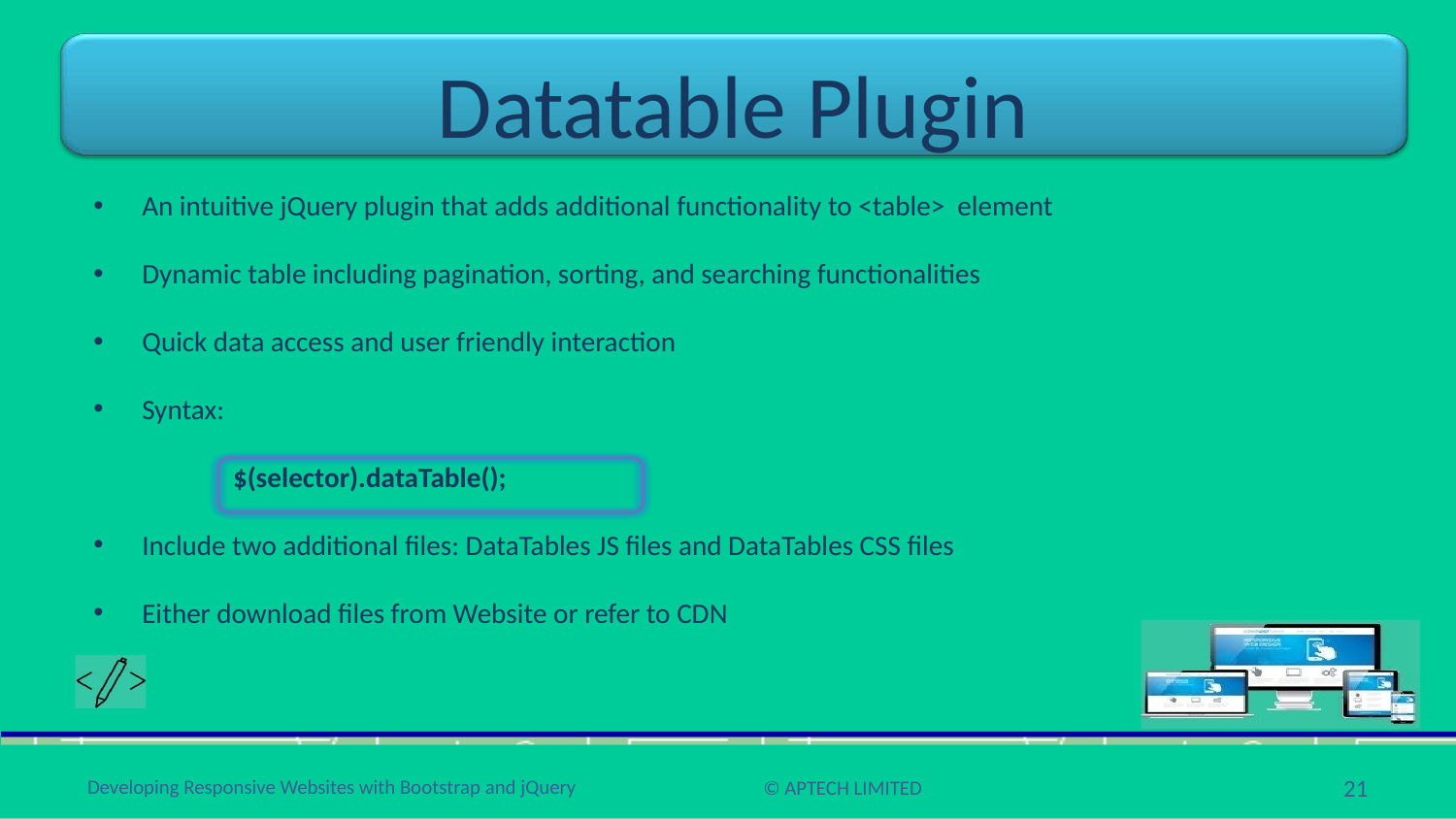

# Datatable Plugin
An intuitive jQuery plugin that adds additional functionality to <table>  element
Dynamic table including pagination, sorting, and searching functionalities
Quick data access and user friendly interaction
Syntax:
$(selector).dataTable();
Include two additional files: DataTables JS files and DataTables CSS files
Either download files from Website or refer to CDN

21
Developing Responsive Websites with Bootstrap and jQuery
© APTECH LIMITED